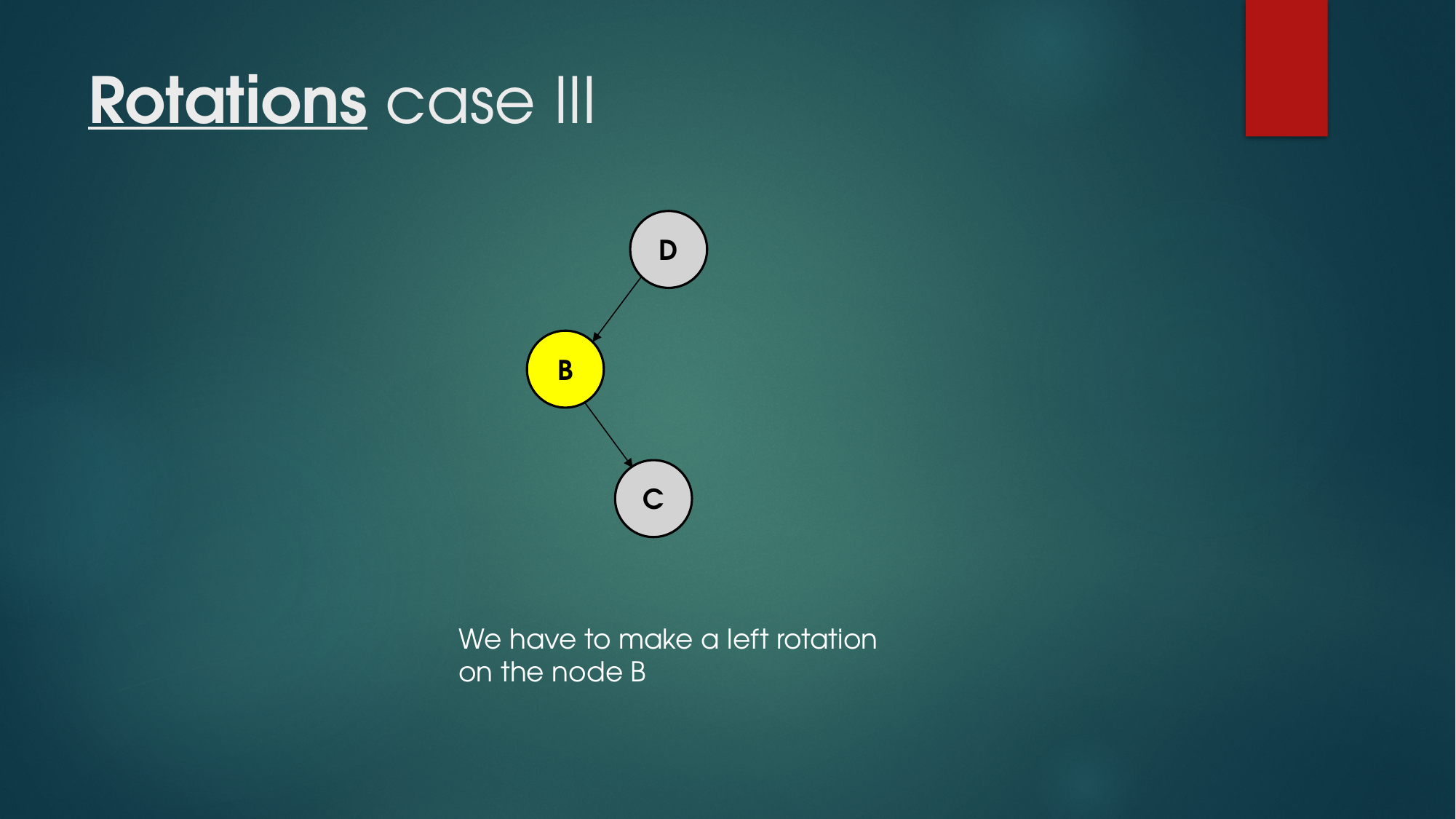

# Rotations case III
D
B
C
We have to make a left rotation
on the node B